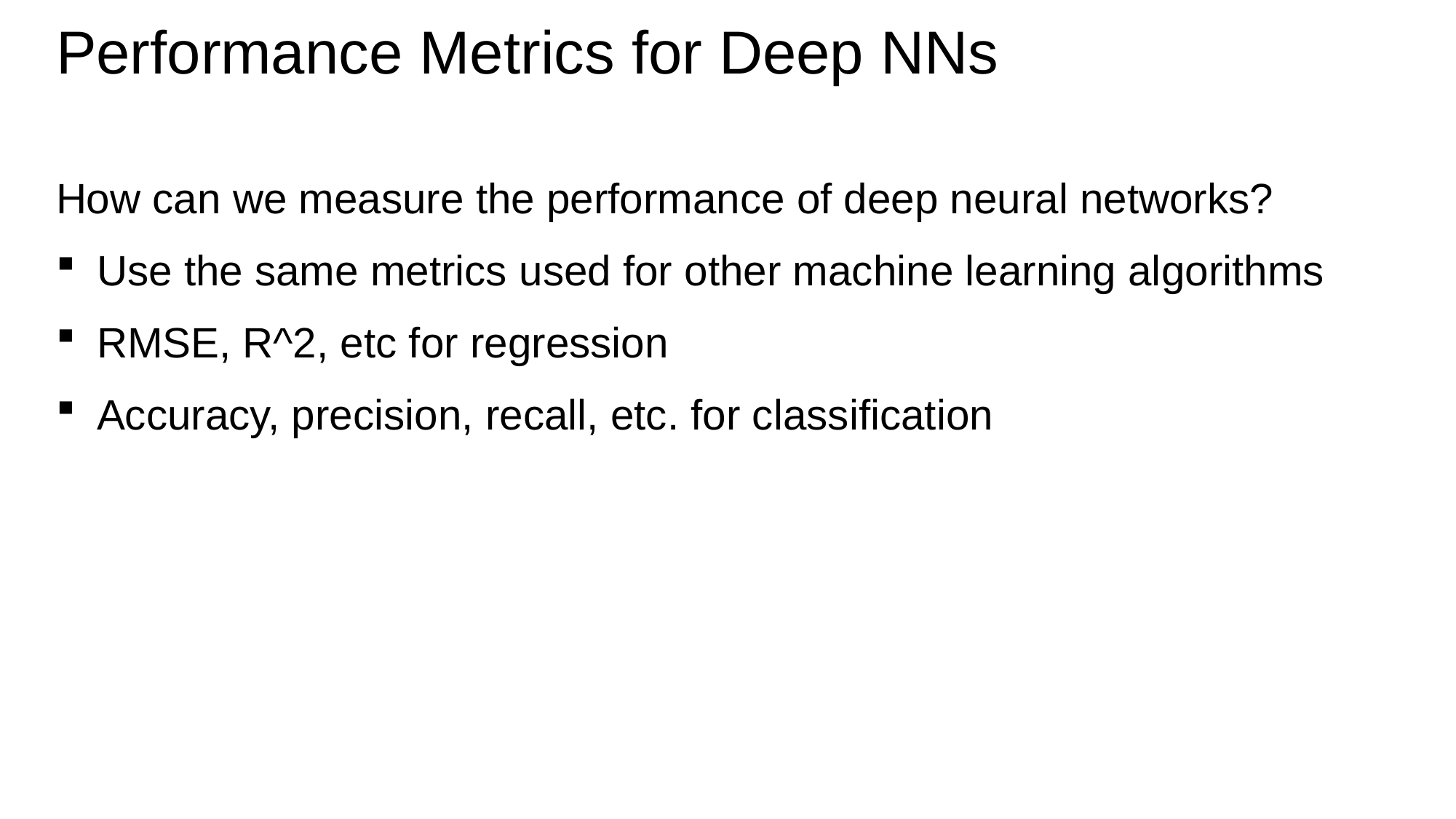

# Performance Metrics for Deep NNs
How can we measure the performance of deep neural networks?
Use the same metrics used for other machine learning algorithms
RMSE, R^2, etc for regression
Accuracy, precision, recall, etc. for classification